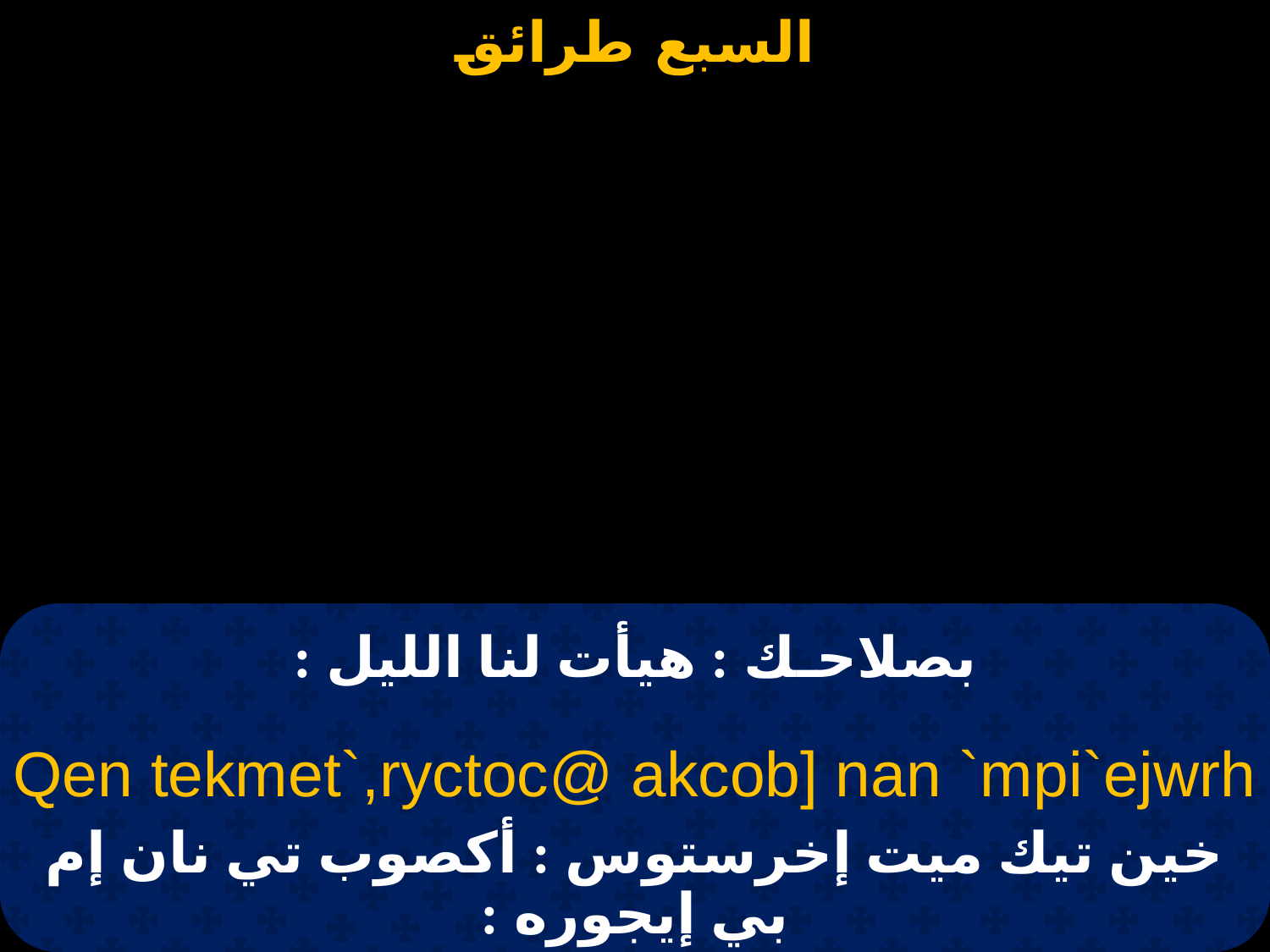

# بصلاحـك : هيأت لنا الليل :
Qen tekmet`,ryctoc@ akcob] nan `mpi`ejwrh
خين تيك ميت إخرستوس : أكصوب تي نان إم بي إيجوره :